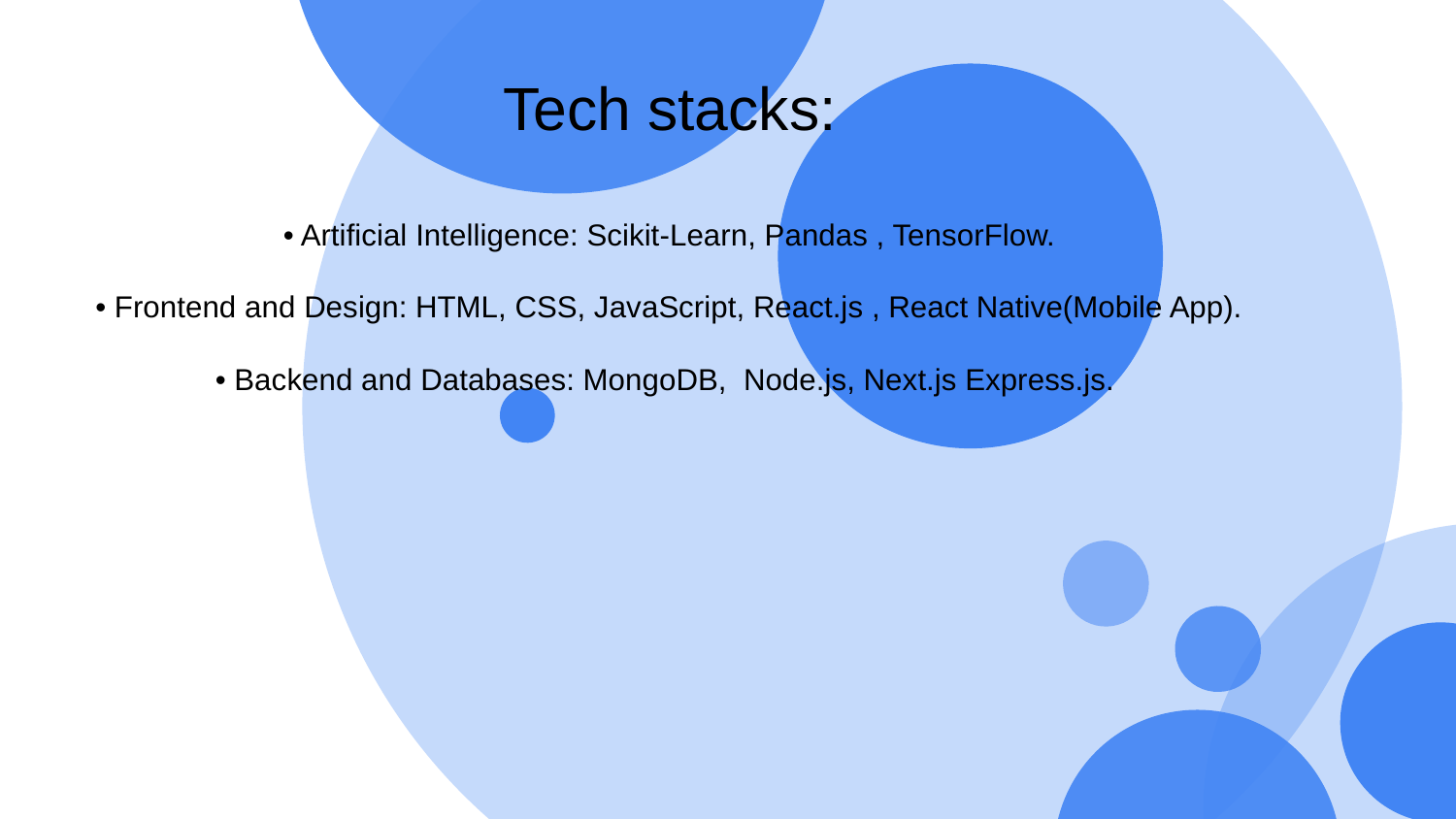

# Tech stacks: • Artificial Intelligence: Scikit-Learn, Pandas , TensorFlow. • Frontend and Design: HTML, CSS, JavaScript, React.js , React Native(Mobile App). • Backend and Databases: MongoDB,  Node.js, Next.js Express.js.